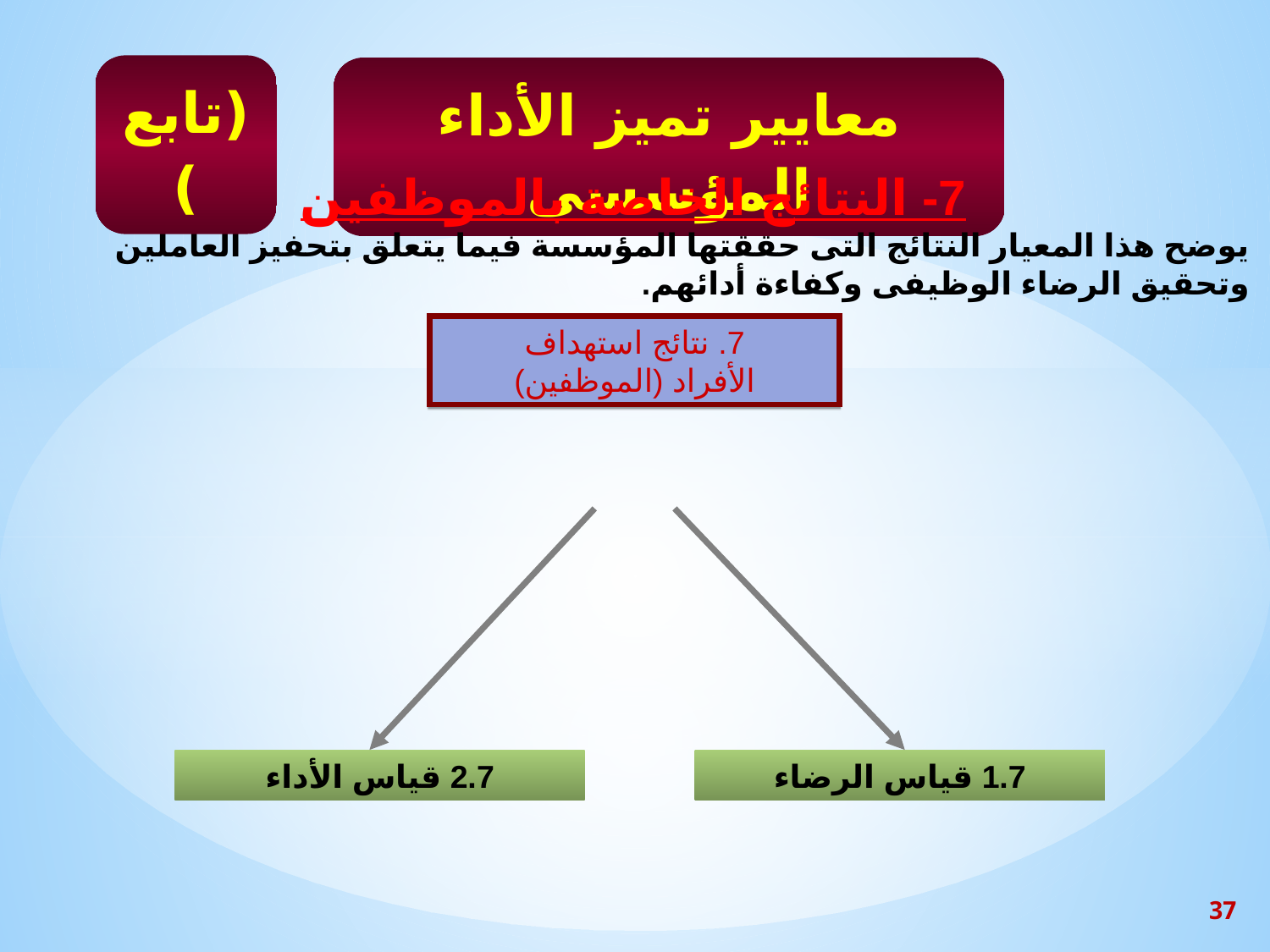

(تابع)
معايير تميز الأداء المؤسسى
7- النتائج الخاصة بالموظفين
يوضح هذا المعيار النتائج التى حققتها المؤسسة فيما يتعلق بتحفيز العاملين وتحقيق الرضاء الوظيفى وكفاءة أدائهم.
7. نتائج استهداف
الأفراد (الموظفين)
2.7 قياس الأداء
1.7 قياس الرضاء
37